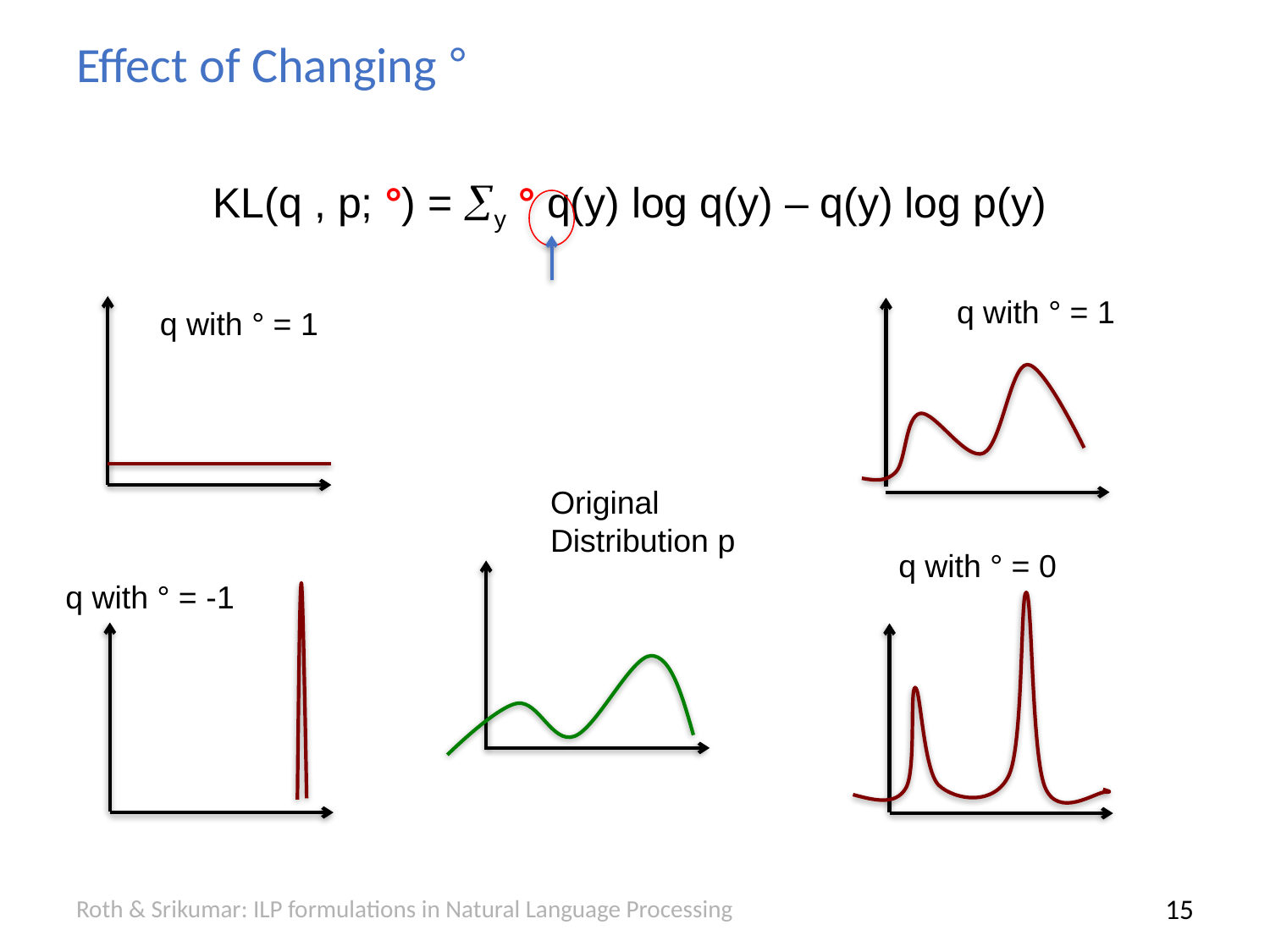

# Effect of Changing °
KL(q , p; °) = ∑y ° q(y) log q(y) – q(y) log p(y)

q with ° = 1
q with ° = 1

Original Distribution p

q with ° = 0
q with ° = -1

Roth & Srikumar: ILP formulations in Natural Language Processing
15